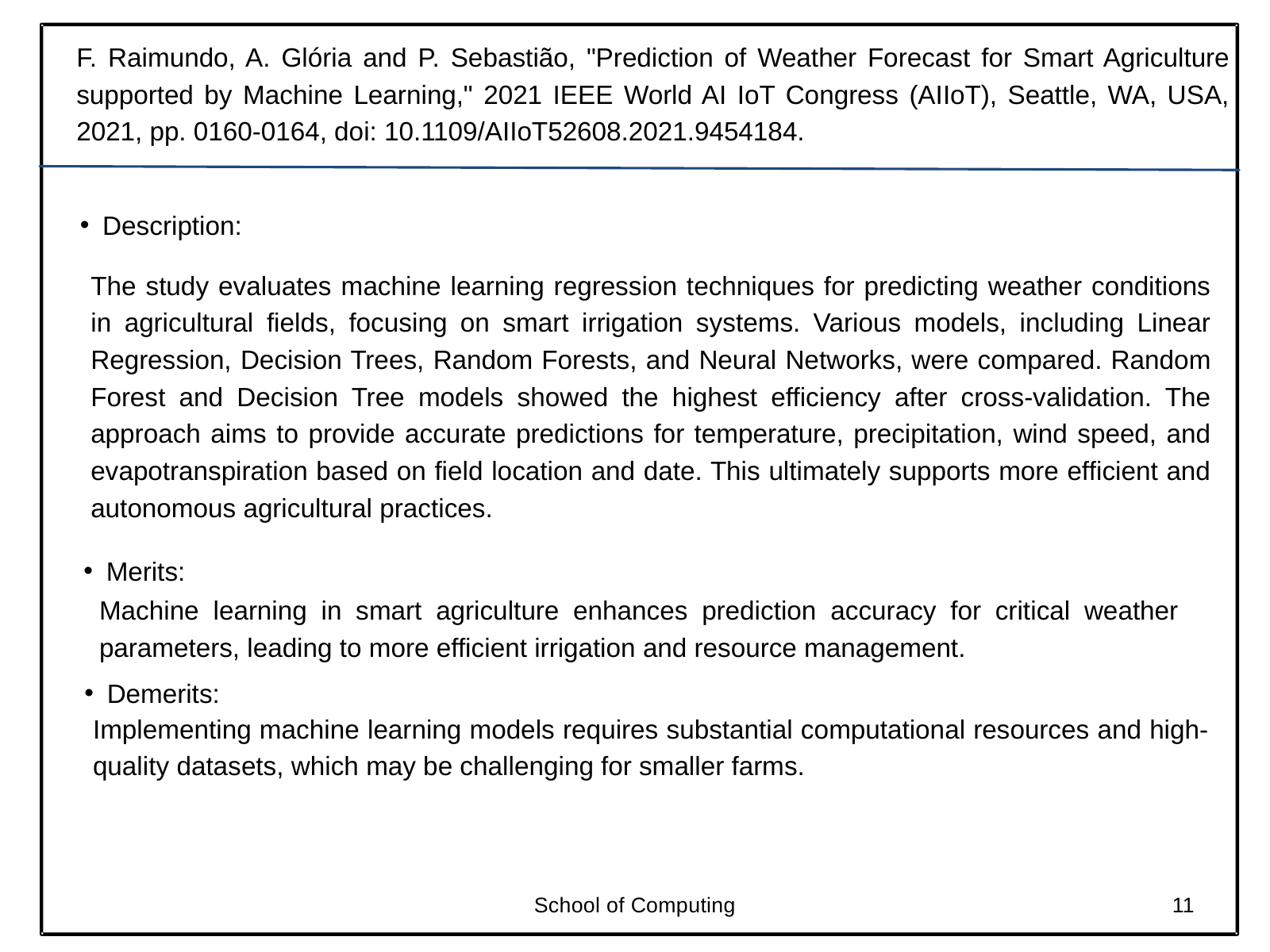

F. Raimundo, A. Glória and P. Sebastião, "Prediction of Weather Forecast for Smart Agriculture supported by Machine Learning," 2021 IEEE World AI IoT Congress (AIIoT), Seattle, WA, USA, 2021, pp. 0160-0164, doi: 10.1109/AIIoT52608.2021.9454184.

Description:

The study evaluates machine learning regression techniques for predicting weather conditions in agricultural fields, focusing on smart irrigation systems. Various models, including Linear Regression, Decision Trees, Random Forests, and Neural Networks, were compared. Random Forest and Decision Tree models showed the highest efficiency after cross-validation. The approach aims to provide accurate predictions for temperature, precipitation, wind speed, and evapotranspiration based on field location and date. This ultimately supports more efficient and autonomous agricultural practices.
Merits:
Machine learning in smart agriculture enhances prediction accuracy for critical weather parameters, leading to more efficient irrigation and resource management.
Demerits:
Implementing machine learning models requires substantial computational resources and high-quality datasets, which may be challenging for smaller farms.
School of Computing
11